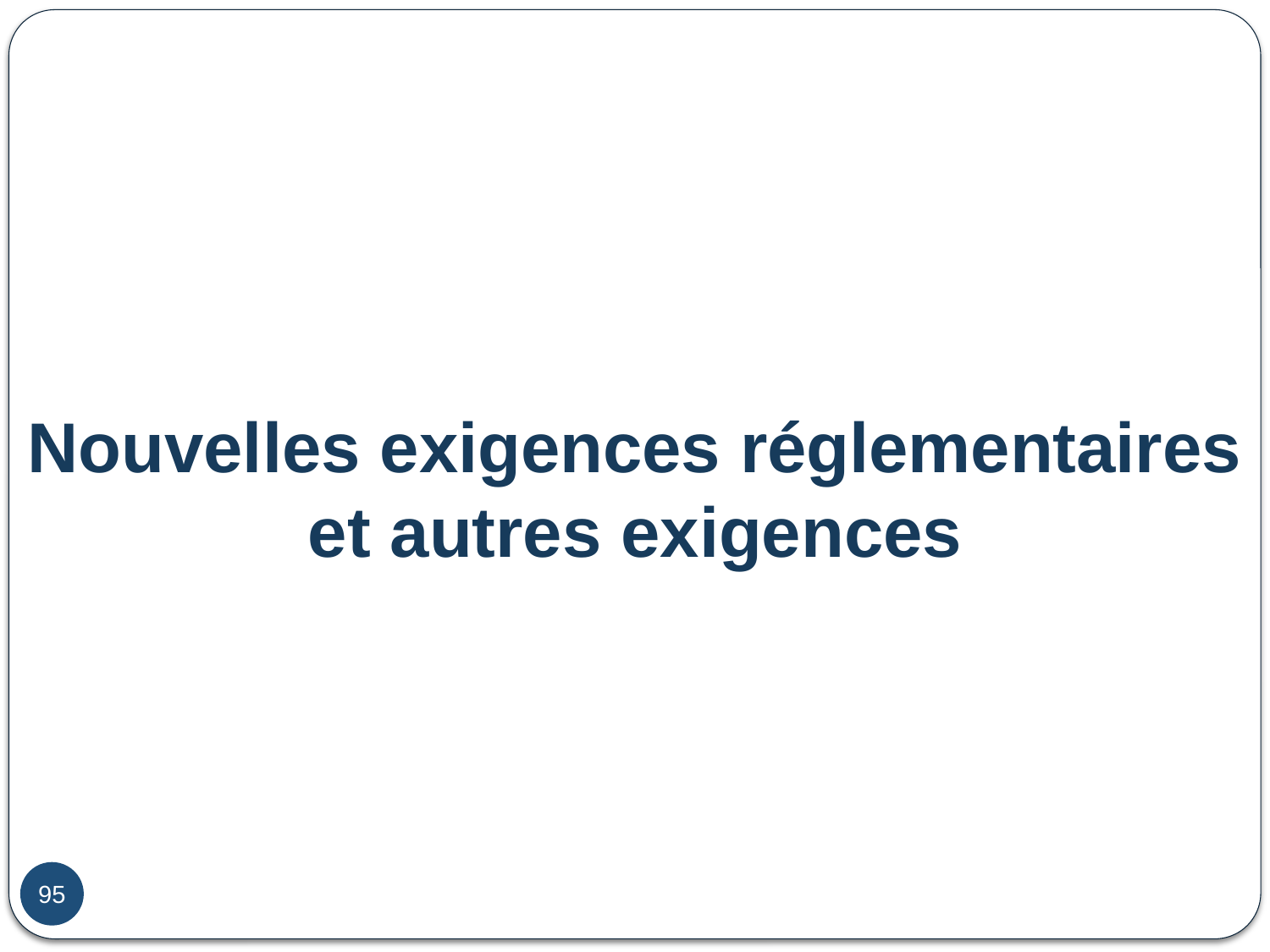

Nouvelles exigences réglementaires et autres exigences
95